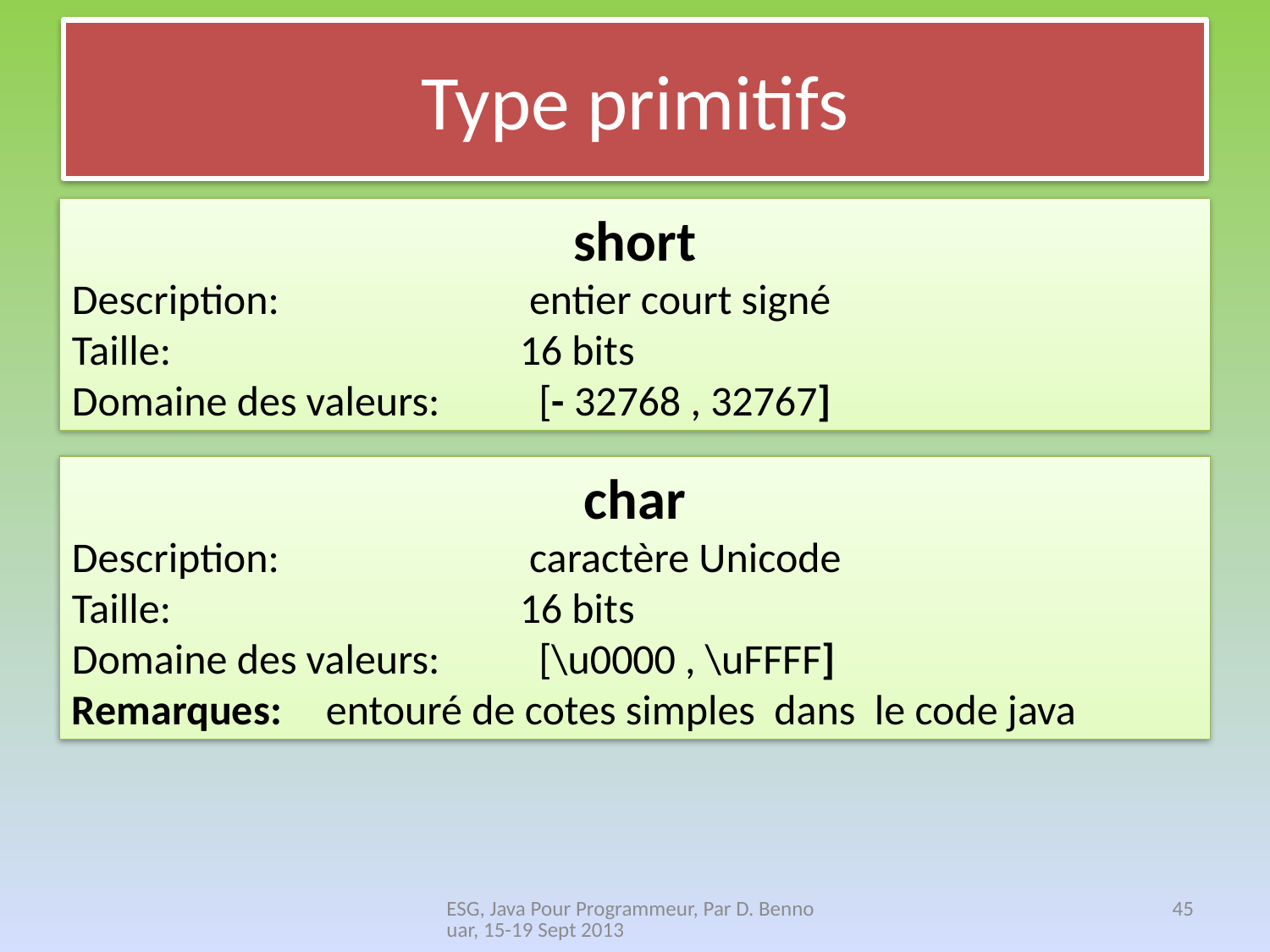

# Type primitifs
short
Description:		        entier court signé
Taille:			       16 bits
Domaine des valeurs: 	         [- 32768 , 32767]
char
Description:		        caractère Unicode
Taille:			       16 bits
Domaine des valeurs: 	         [\u0000 , \uFFFF]
Remarques: 	entouré de cotes simples  dans  le code java
ESG, Java Pour Programmeur, Par D. Bennouar, 15-19 Sept 2013
45